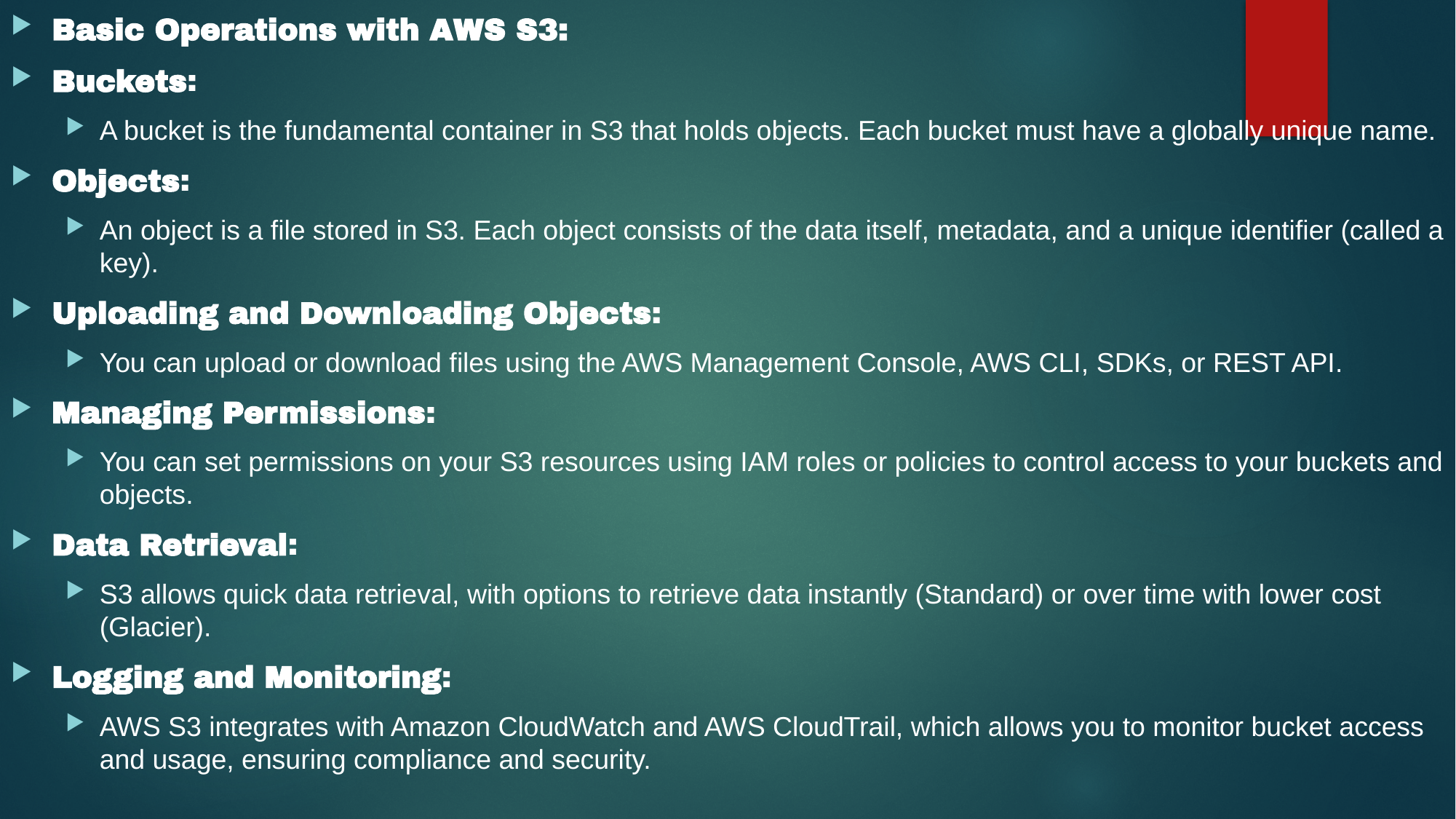

Basic Operations with AWS S3:
Buckets:
A bucket is the fundamental container in S3 that holds objects. Each bucket must have a globally unique name.
Objects:
An object is a file stored in S3. Each object consists of the data itself, metadata, and a unique identifier (called a key).
Uploading and Downloading Objects:
You can upload or download files using the AWS Management Console, AWS CLI, SDKs, or REST API.
Managing Permissions:
You can set permissions on your S3 resources using IAM roles or policies to control access to your buckets and objects.
Data Retrieval:
S3 allows quick data retrieval, with options to retrieve data instantly (Standard) or over time with lower cost (Glacier).
Logging and Monitoring:
AWS S3 integrates with Amazon CloudWatch and AWS CloudTrail, which allows you to monitor bucket access and usage, ensuring compliance and security.